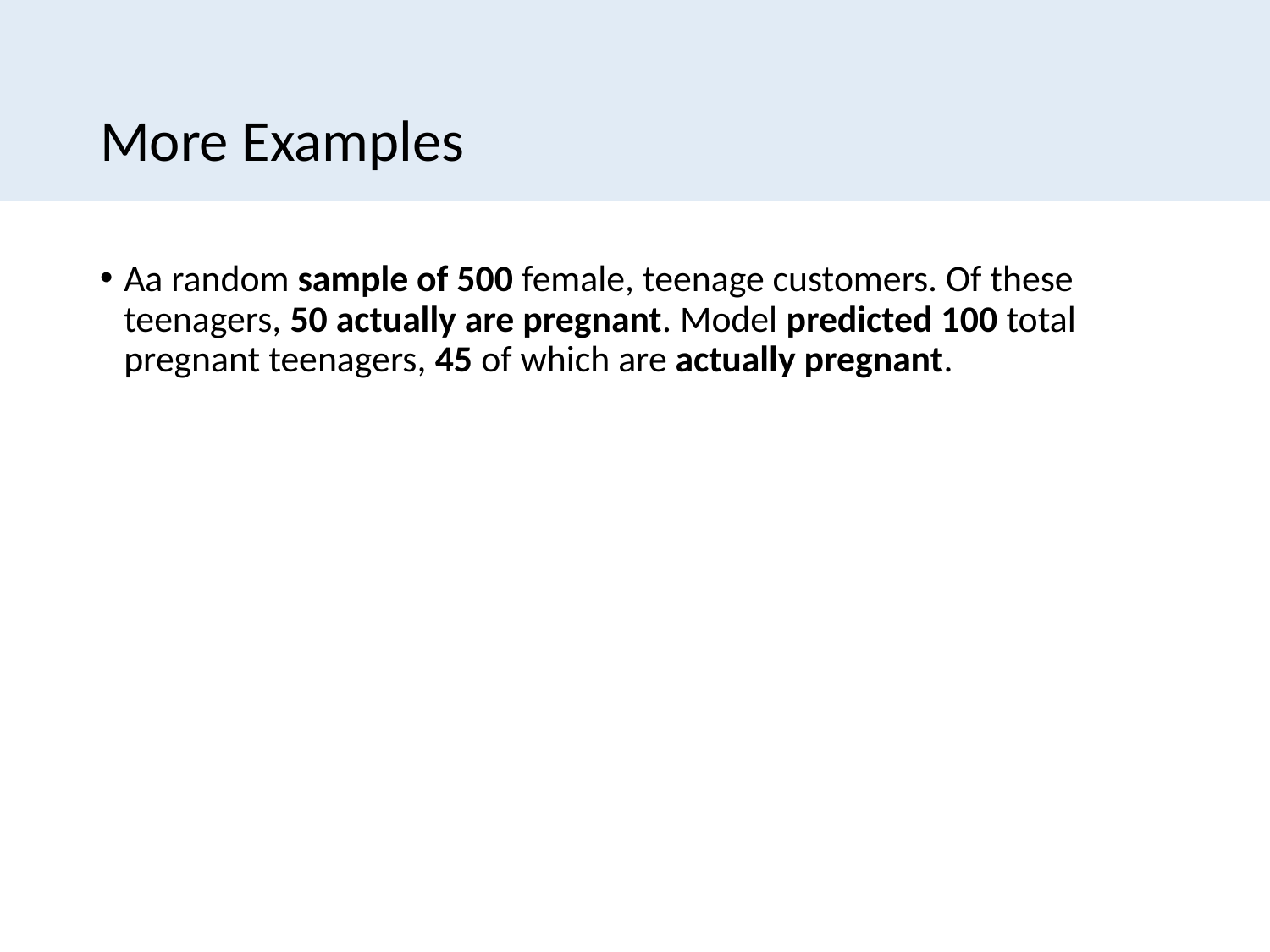

# More Examples
Aa random sample of 500 female, teenage customers. Of these teenagers, 50 actually are pregnant. Model predicted 100 total pregnant teenagers, 45 of which are actually pregnant.